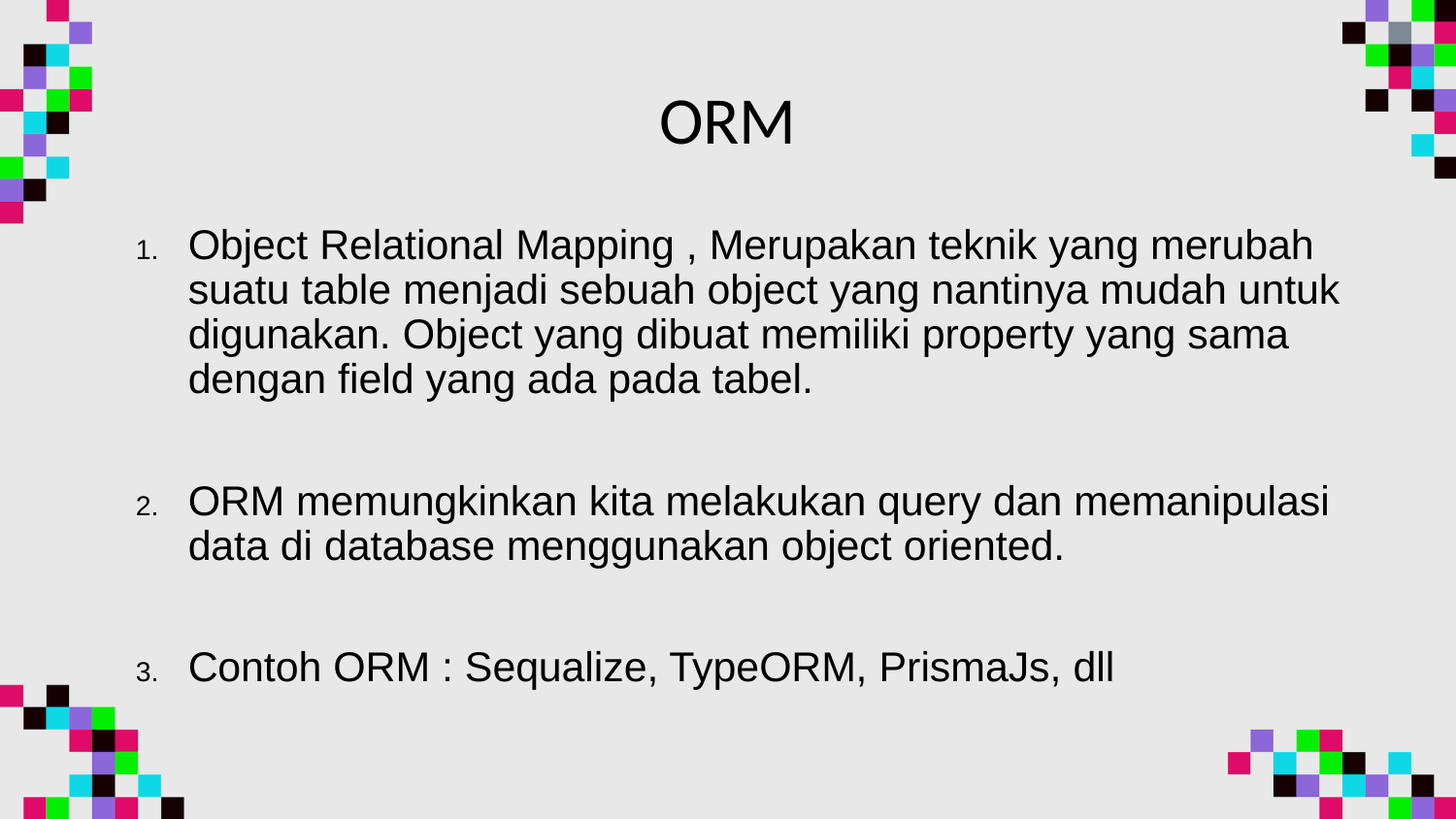

# ORM
Object Relational Mapping , Merupakan teknik yang merubah suatu table menjadi sebuah object yang nantinya mudah untuk digunakan. Object yang dibuat memiliki property yang sama dengan field yang ada pada tabel.

ORM memungkinkan kita melakukan query dan memanipulasi data di database menggunakan object oriented.

Contoh ORM : Sequalize, TypeORM, PrismaJs, dll